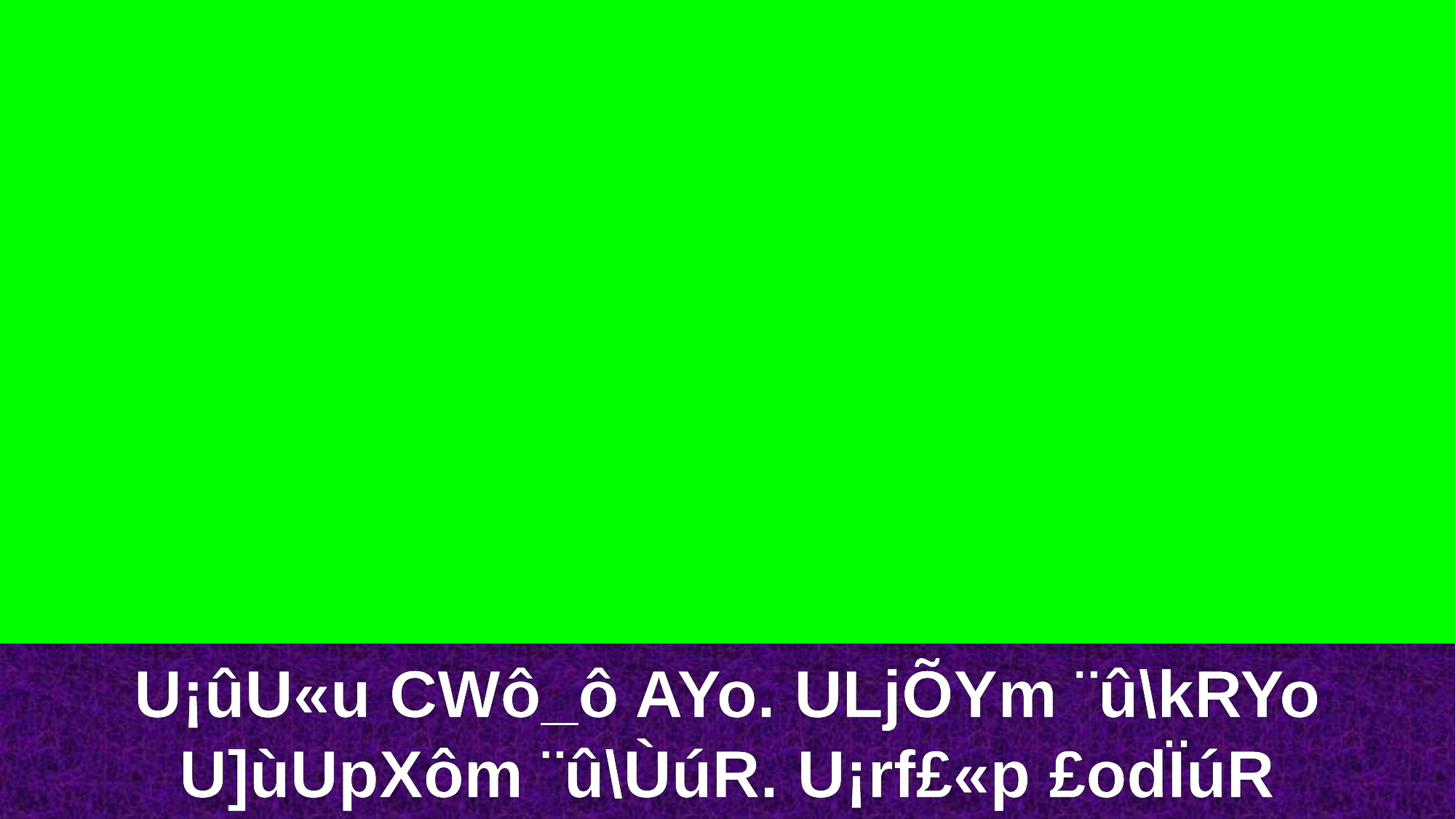

U¡ûU«u CWô_ô AYo. ULjÕYm ¨û\kRYo
U]ùUpXôm ¨û\ÙúR. U¡rf£«p £odÏúR